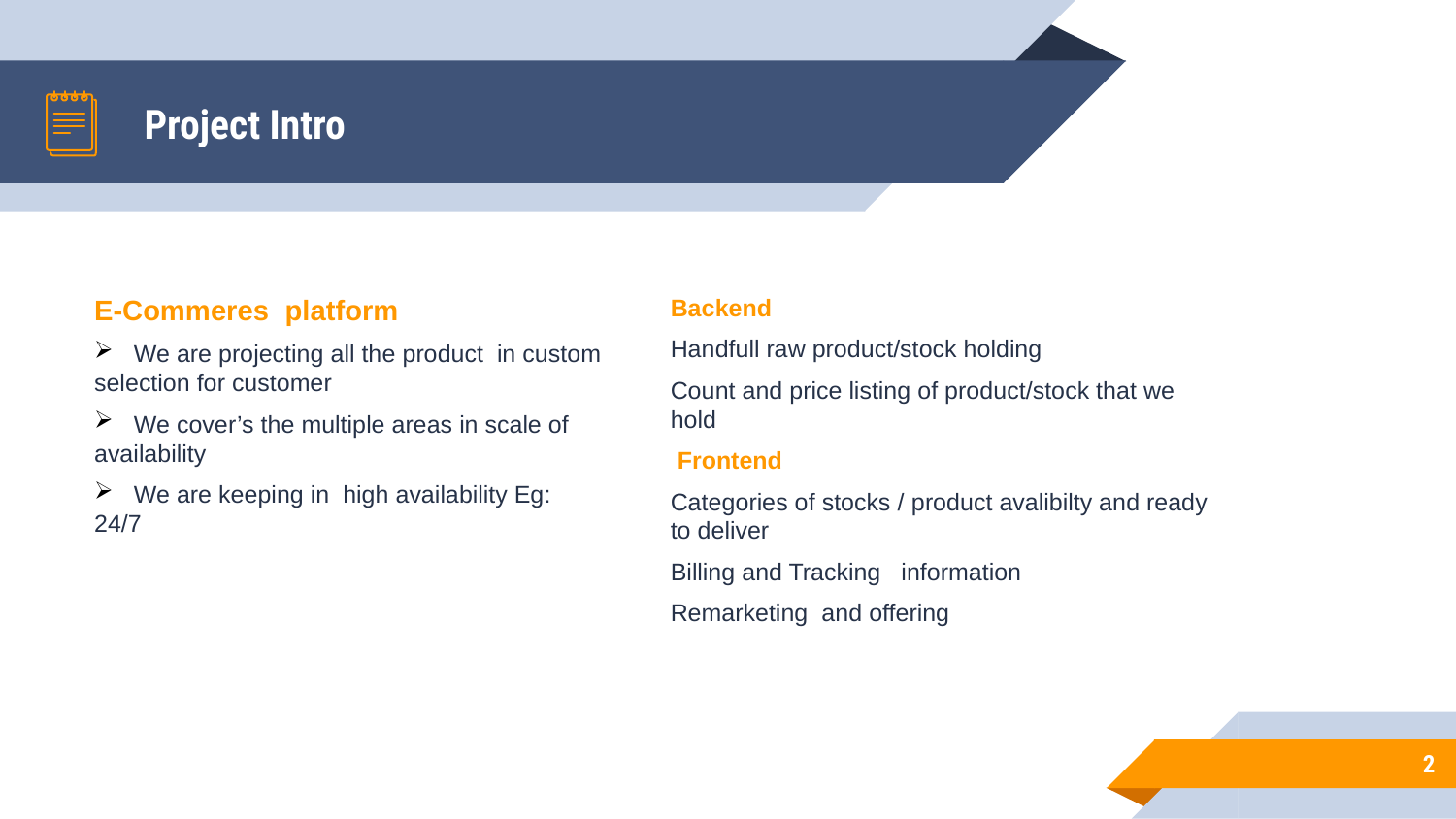

# Project Intro

E-Commeres  platform
   We are projecting all the product  in custom selection for customer
   We cover’s the multiple areas in scale of availability
   We are keeping in  high availability Eg: 24/7

Backend
Handfull raw product/stock holding
Count and price listing of product/stock that we hold
 Frontend
Categories of stocks / product avalibilty and ready to deliver
Billing and Tracking   information
Remarketing  and offering

2